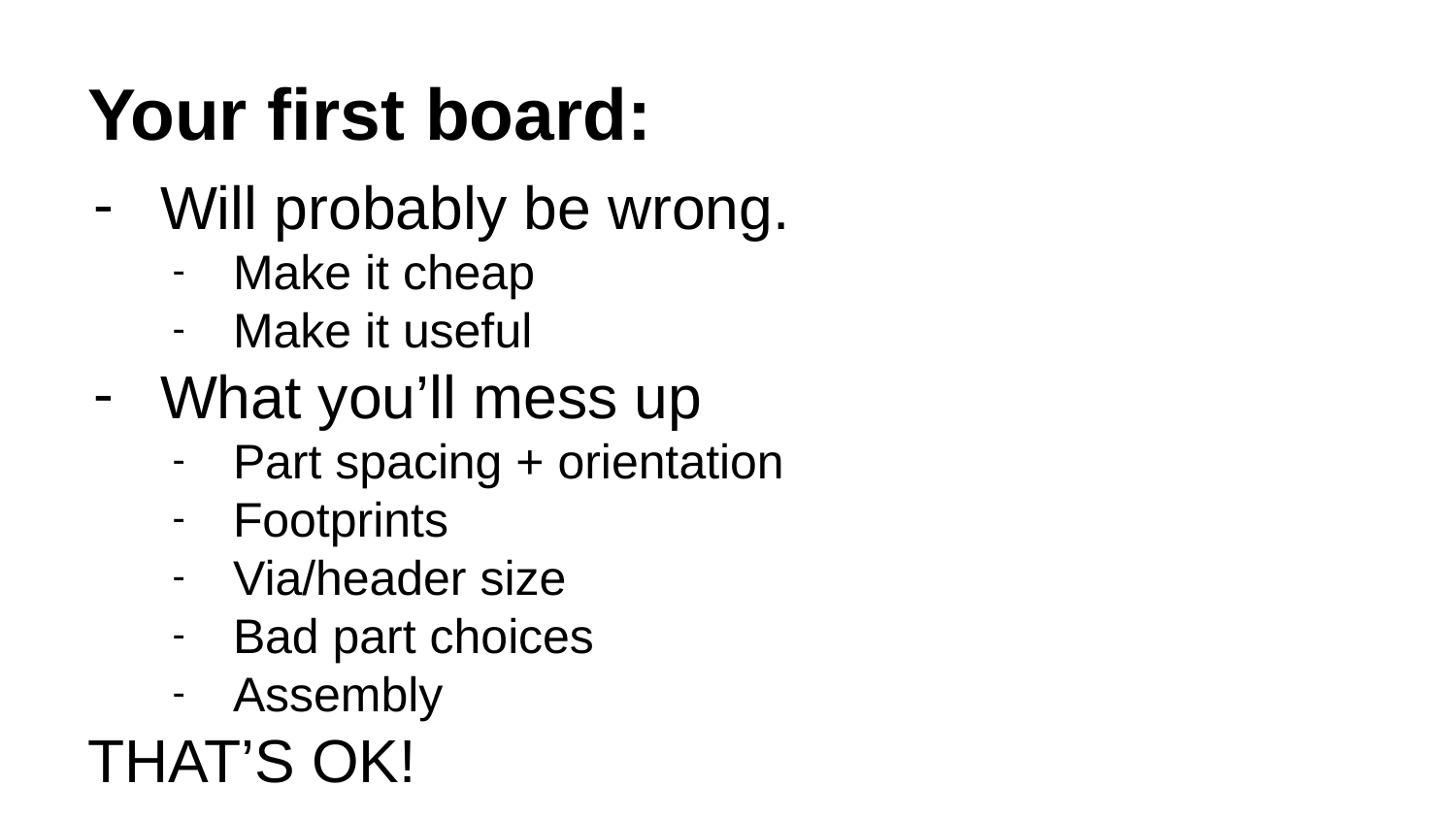

# Your first board:
Will probably be wrong.
Make it cheap
Make it useful
What you’ll mess up
Part spacing + orientation
Footprints
Via/header size
Bad part choices
Assembly
THAT’S OK!